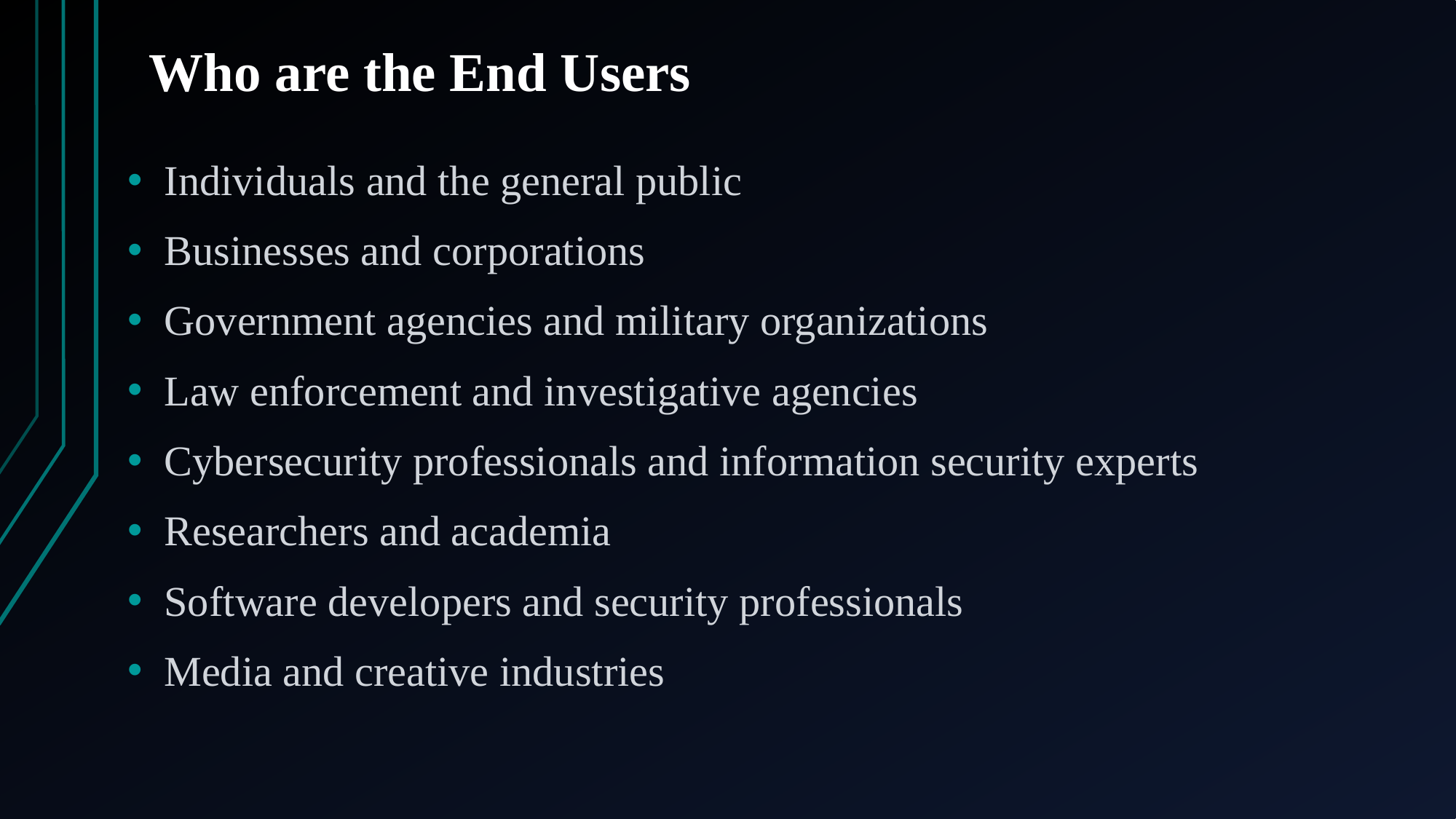

# Who are the End Users
Individuals and the general public
Businesses and corporations
Government agencies and military organizations
Law enforcement and investigative agencies
Cybersecurity professionals and information security experts
Researchers and academia
Software developers and security professionals
Media and creative industries